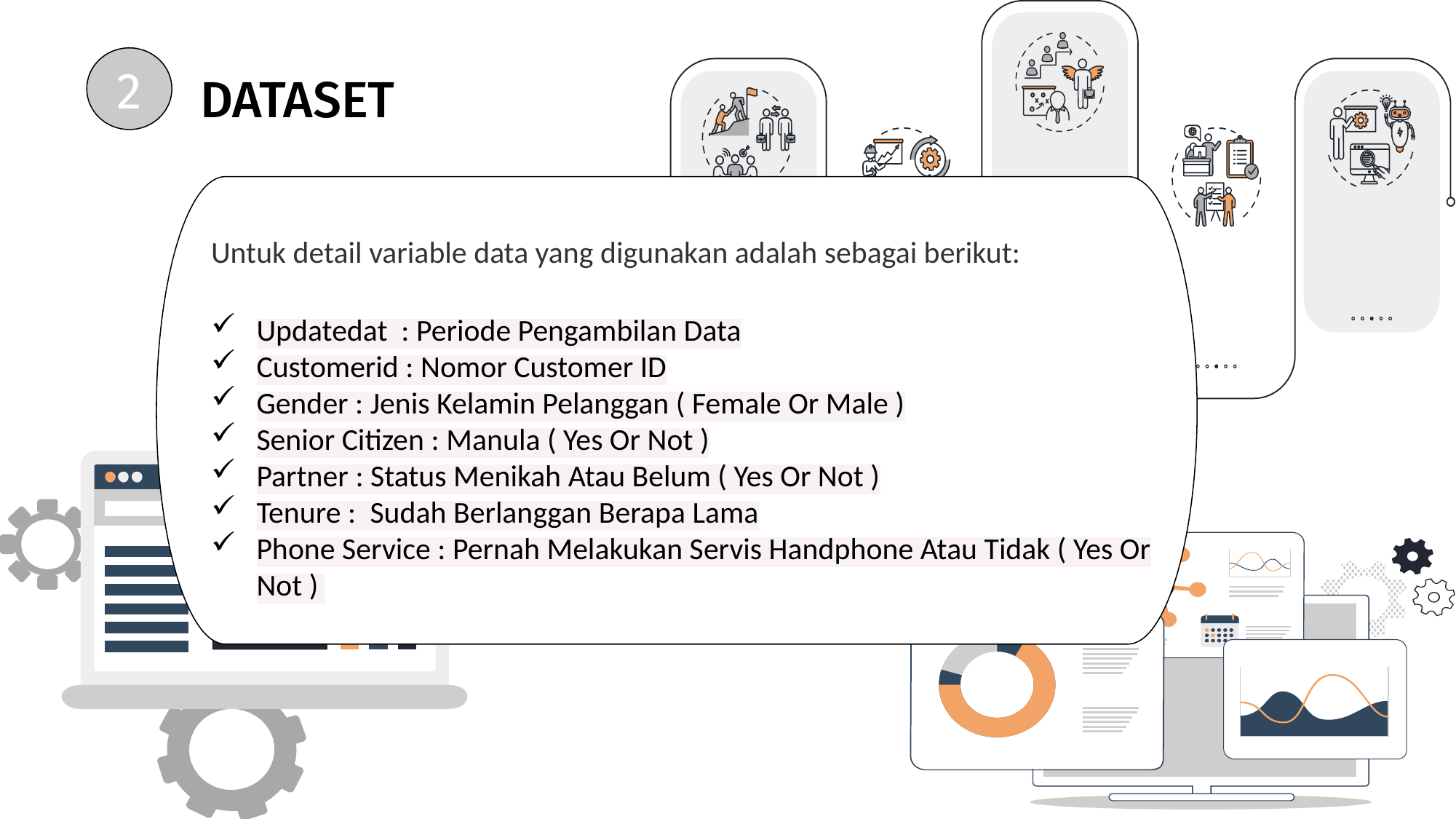

2
DATASET

Untuk detail variable data yang digunakan adalah sebagai berikut:

Updatedat  : Periode Pengambilan Data
Customerid : Nomor Customer ID
Gender : Jenis Kelamin Pelanggan ( Female Or Male )
Senior Citizen : Manula ( Yes Or Not )
Partner : Status Menikah Atau Belum ( Yes Or Not )
Tenure :  Sudah Berlanggan Berapa Lama
Phone Service : Pernah Melakukan Servis Handphone Atau Tidak ( Yes Or Not )